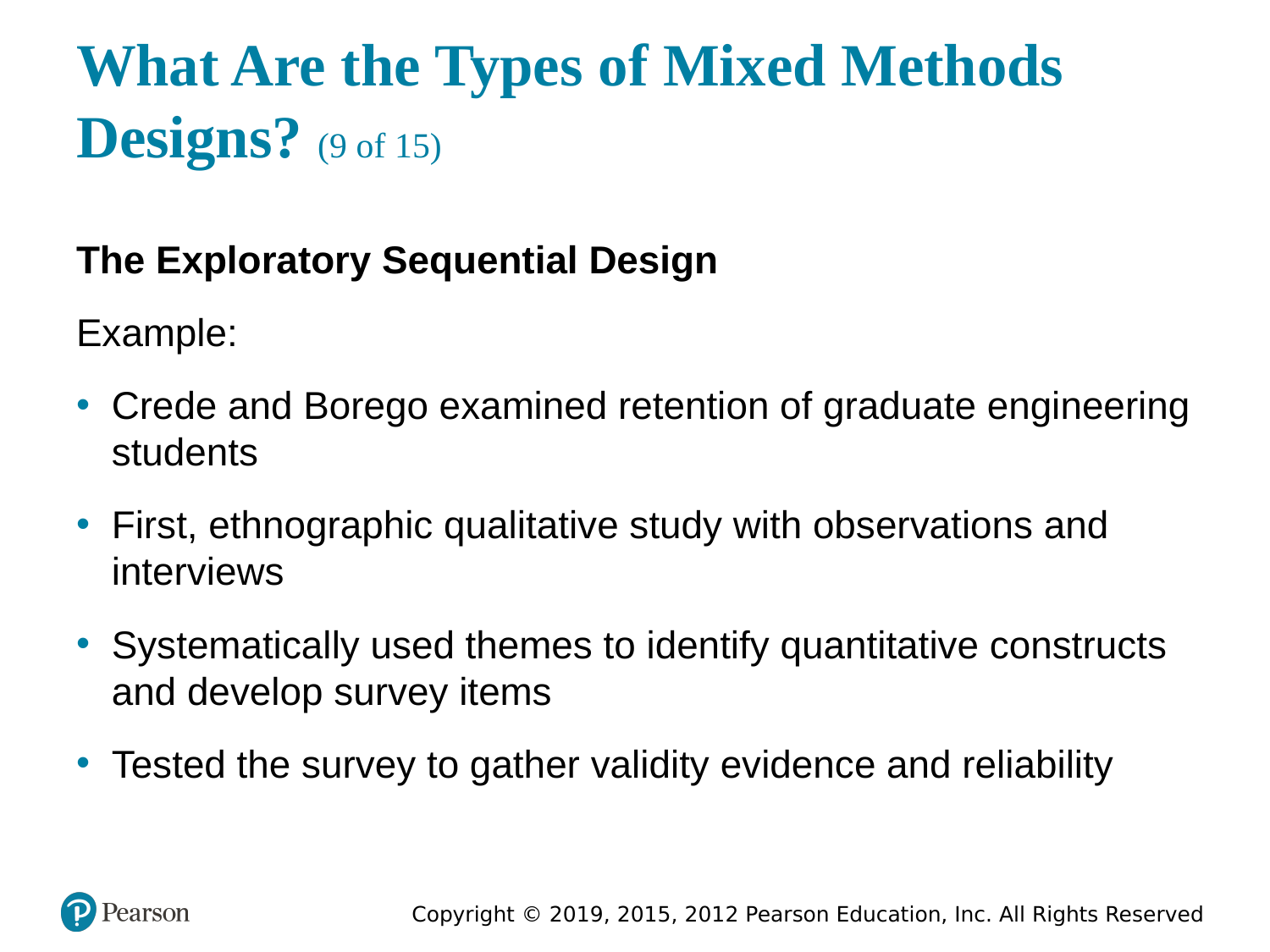

# What Are the Types of Mixed Methods Designs? (9 of 15)
The Exploratory Sequential Design
Example:
Crede and Borego examined retention of graduate engineering students
First, ethnographic qualitative study with observations and interviews
Systematically used themes to identify quantitative constructs and develop survey items
Tested the survey to gather validity evidence and reliability